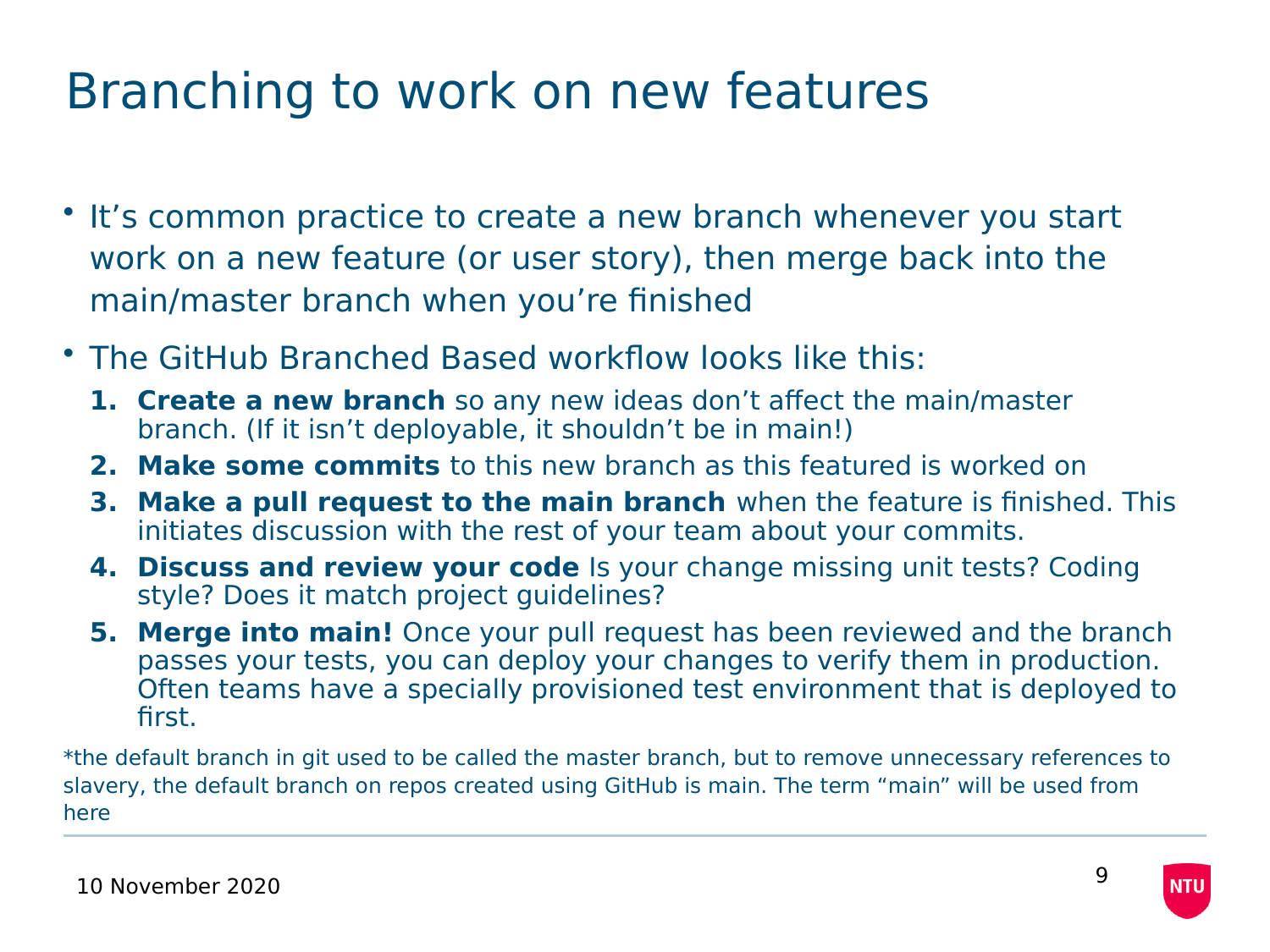

# Branching to work on new features
It’s common practice to create a new branch whenever you start work on a new feature (or user story), then merge back into the main/master branch when you’re finished
The GitHub Branched Based workflow looks like this:
Create a new branch so any new ideas don’t affect the main/master branch. (If it isn’t deployable, it shouldn’t be in main!)
Make some commits to this new branch as this featured is worked on
Make a pull request to the main branch when the feature is finished. This initiates discussion with the rest of your team about your commits.
Discuss and review your code Is your change missing unit tests? Coding style? Does it match project guidelines?
Merge into main! Once your pull request has been reviewed and the branch passes your tests, you can deploy your changes to verify them in production. Often teams have a specially provisioned test environment that is deployed to first.
*the default branch in git used to be called the master branch, but to remove unnecessary references to slavery, the default branch on repos created using GitHub is main. The term “main” will be used from here

9
10 November 2020